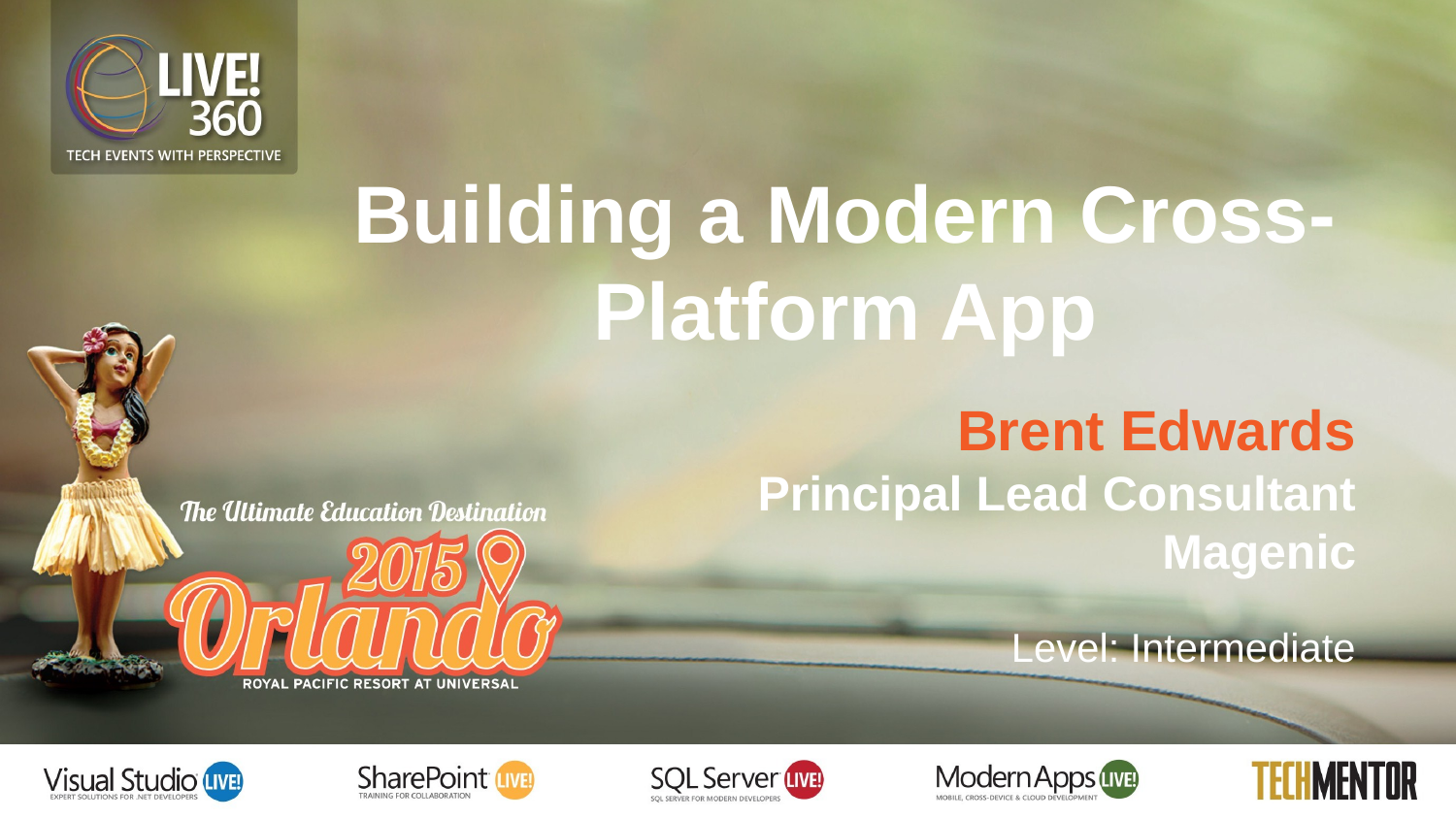

Building a Modern Cross-Platform App
Brent Edwards
Principal Lead Consultant
Magenic

Level: Intermediate